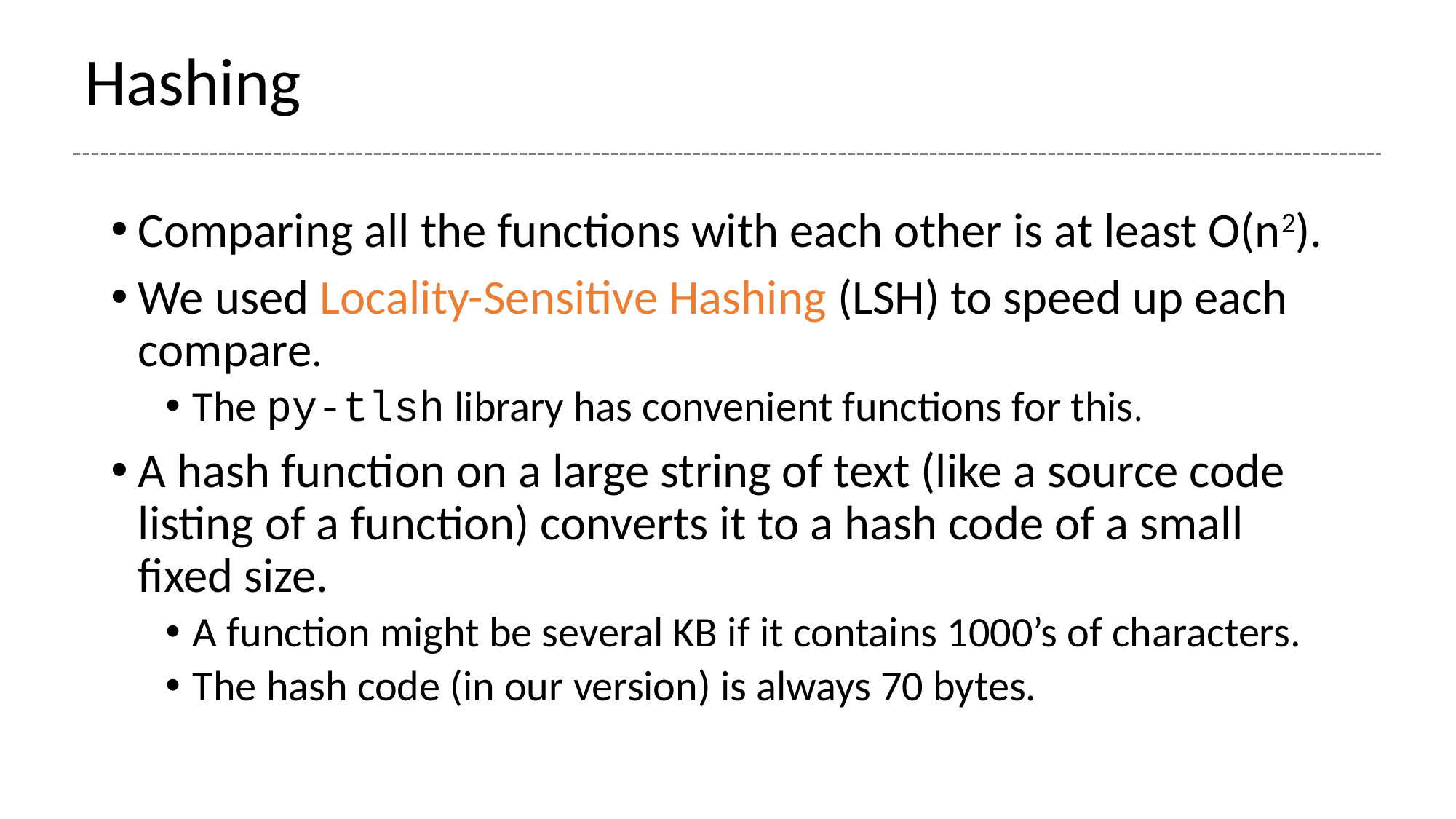

# Hashing
Comparing all the functions with each other is at least O(n2).
We used Locality-Sensitive Hashing (LSH) to speed up each compare.
The py-tlsh library has convenient functions for this.
A hash function on a large string of text (like a source code listing of a function) converts it to a hash code of a small fixed size.
A function might be several KB if it contains 1000’s of characters.
The hash code (in our version) is always 70 bytes.